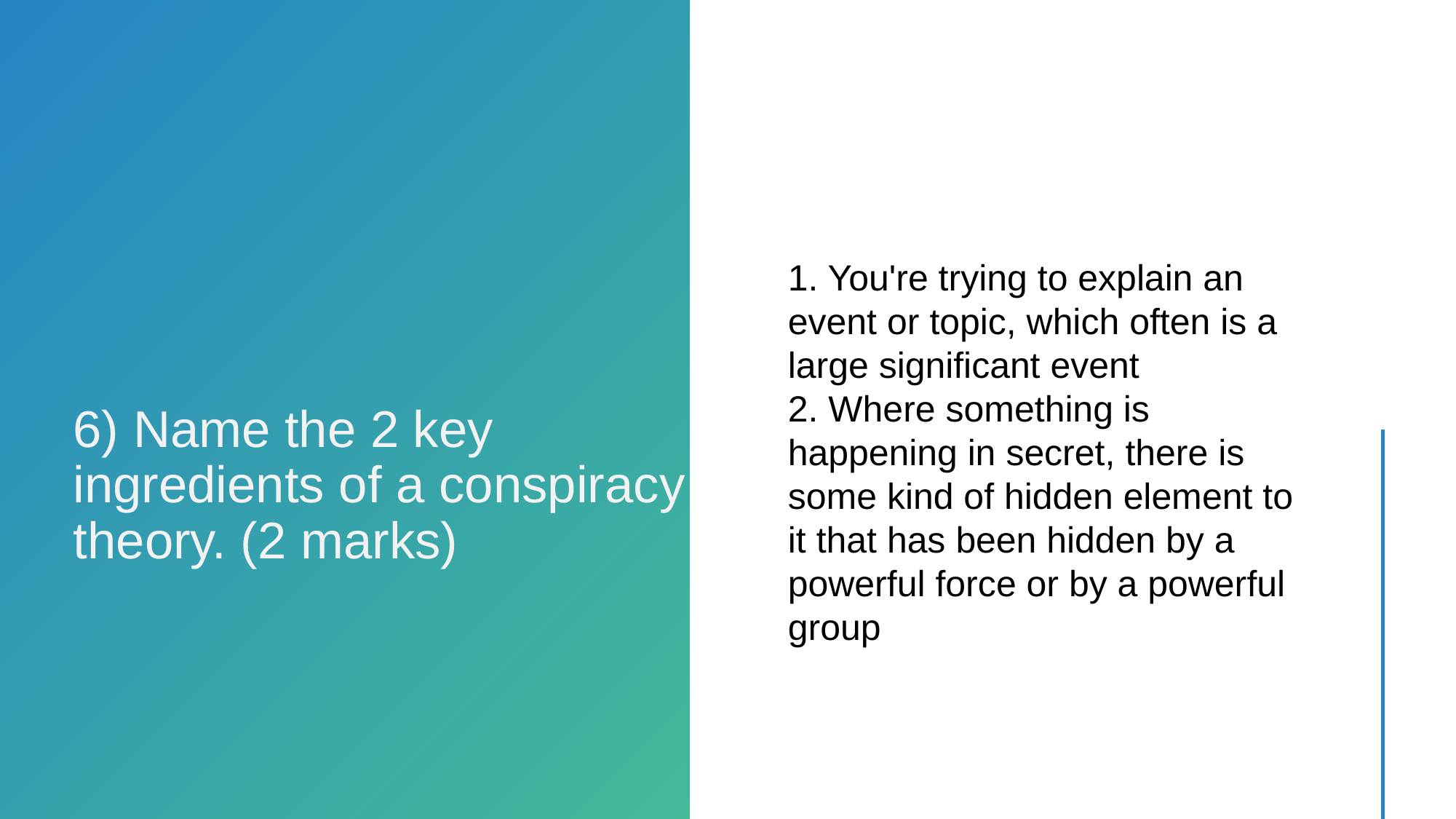

1. You're trying to explain an event or topic, which often is a large significant event
2. Where something is happening in secret, there is some kind of hidden element to it that has been hidden by a powerful force or by a powerful group
# 6) Name the 2 key ingredients of a conspiracy theory. (2 marks)